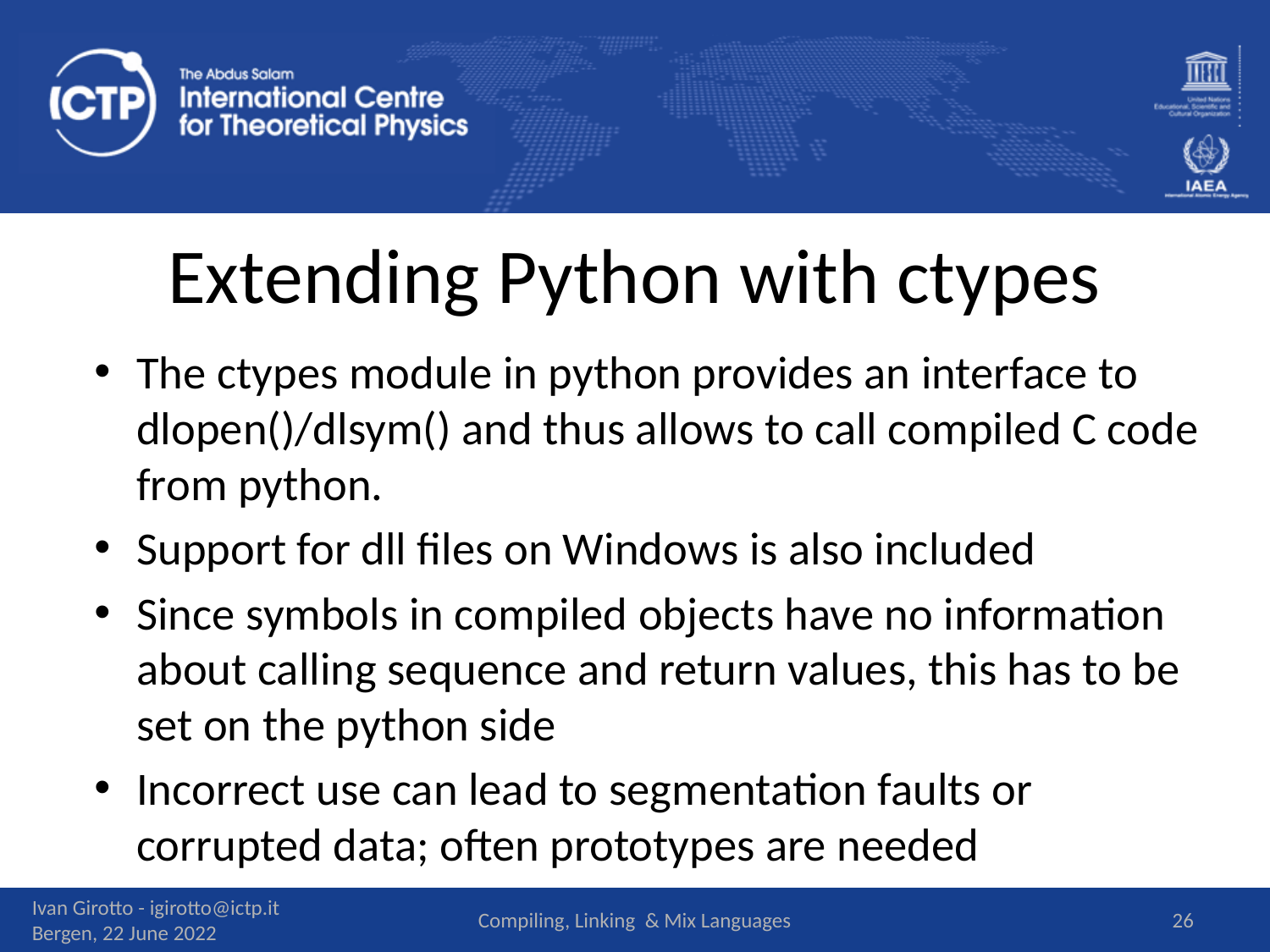

# Extending Python with ctypes
The ctypes module in python provides an interface to dlopen()/dlsym() and thus allows to call compiled C code from python.
Support for dll files on Windows is also included
Since symbols in compiled objects have no information about calling sequence and return values, this has to be set on the python side
Incorrect use can lead to segmentation faults or corrupted data; often prototypes are needed
Ivan Girotto - igirotto@ictp.it         Bergen, 22 June 2022
Compiling, Linking  & Mix Languages
26